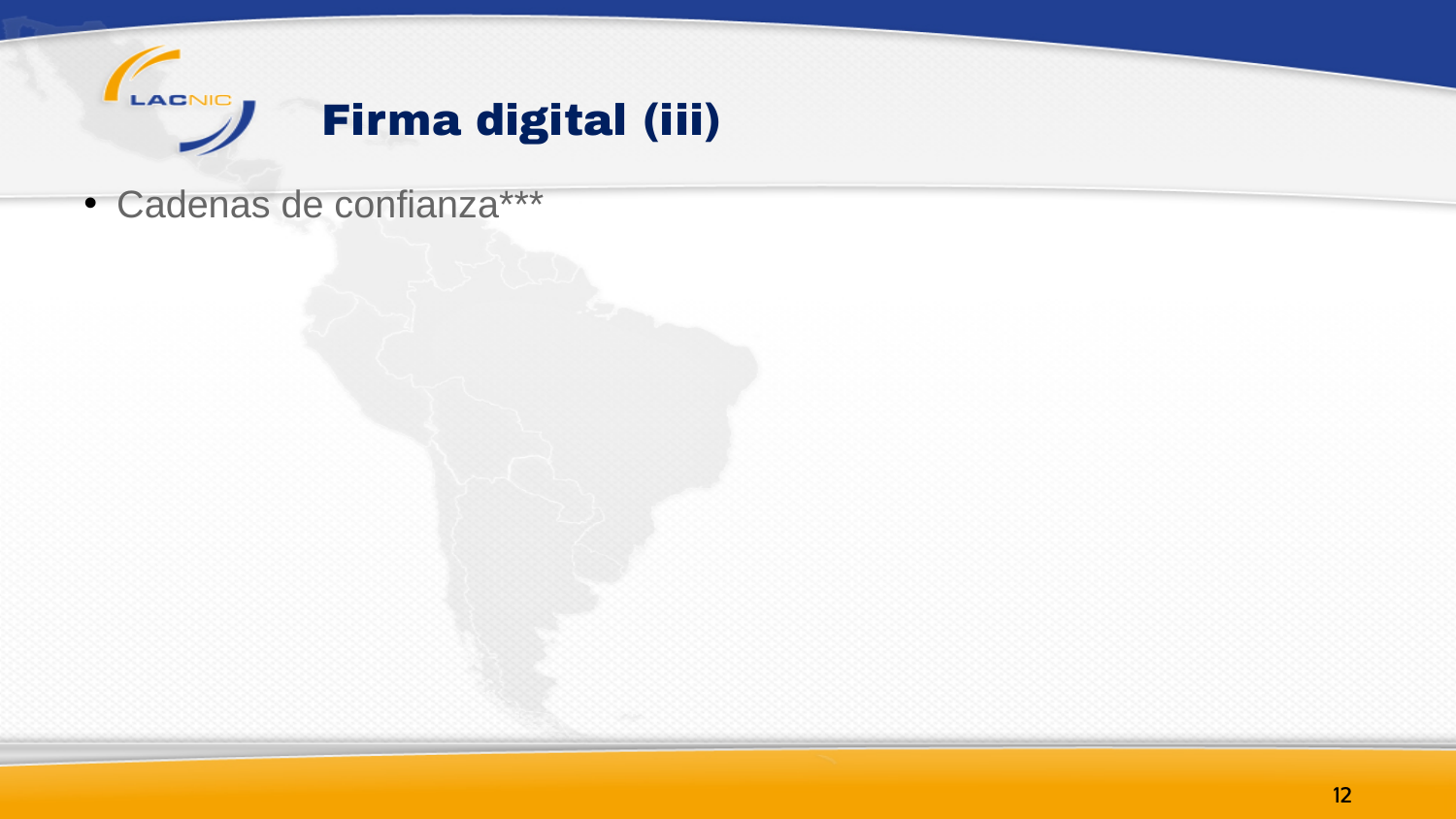

# Firma digital (iii)
Cadenas de confianza***
12